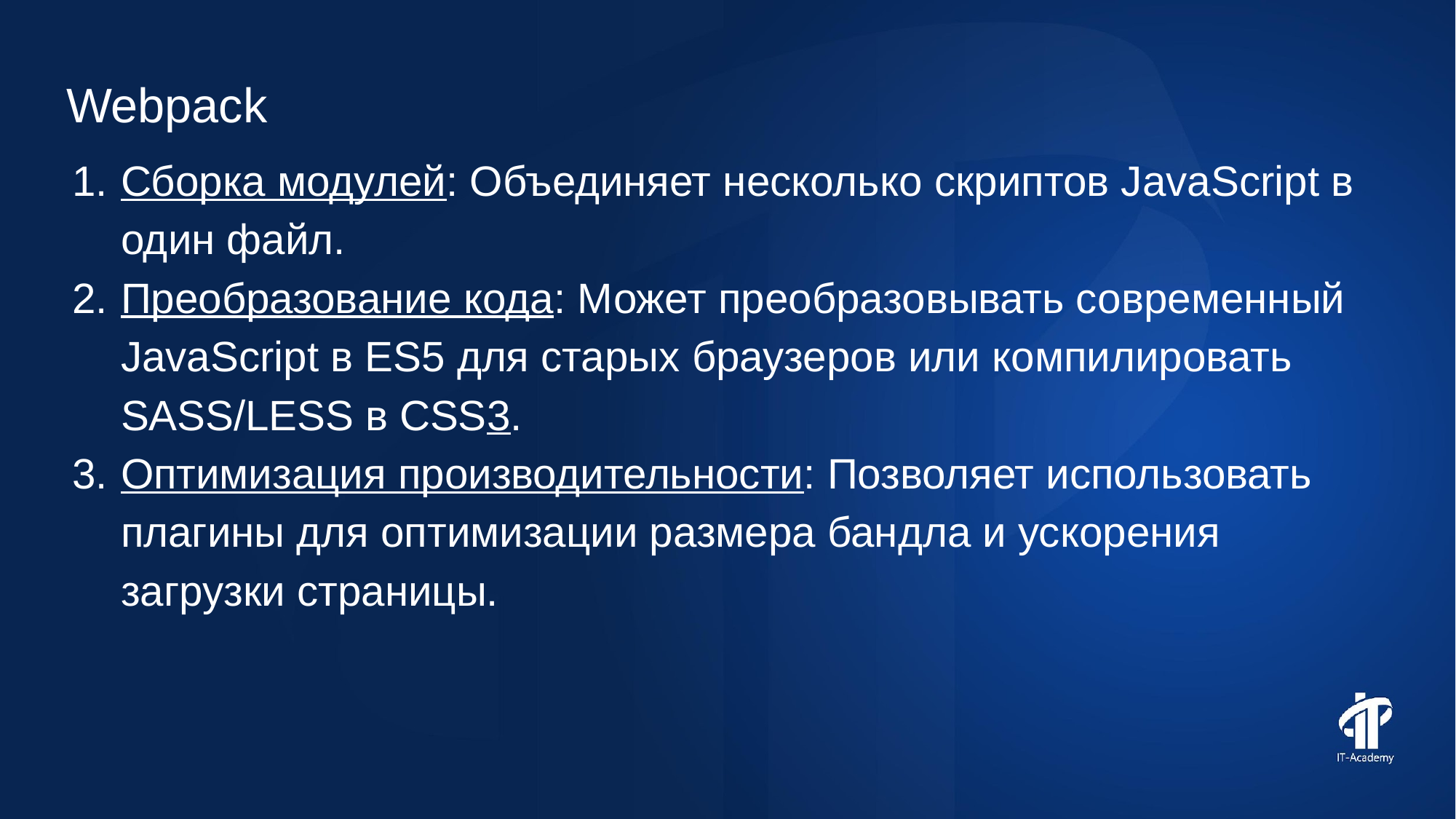

Webpack
Сборка модулей: Объединяет несколько скриптов JavaScript в один файл.
Преобразование кода: Может преобразовывать современный JavaScript в ES5 для старых браузеров или компилировать SASS/LESS в CSS3.
Оптимизация производительности: Позволяет использовать плагины для оптимизации размера бандла и ускорения загрузки страницы.